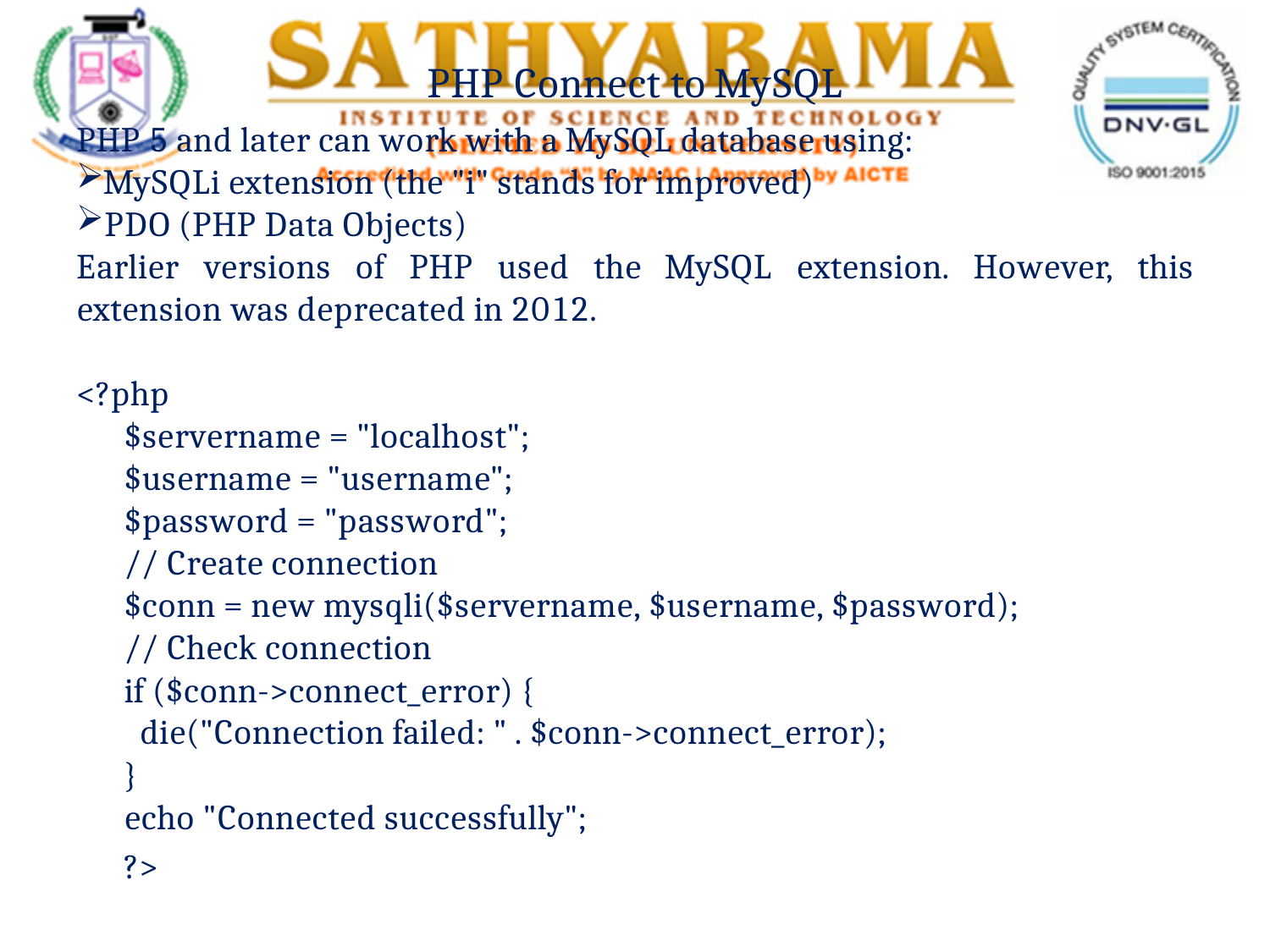

# PHP Connect to MySQL
PHP 5 and later can work with a MySQL database using:
MySQLi extension (the "i" stands for improved)
PDO (PHP Data Objects)
Earlier versions of PHP used the MySQL extension. However, this extension was deprecated in 2012.

<?php
$servername = "localhost";
$username = "username";
$password = "password";
// Create connection
$conn = new mysqli($servername, $username, $password);
// Check connection
if ($conn->connect_error) {
  die("Connection failed: " . $conn->connect_error);
}
echo "Connected successfully";
?>